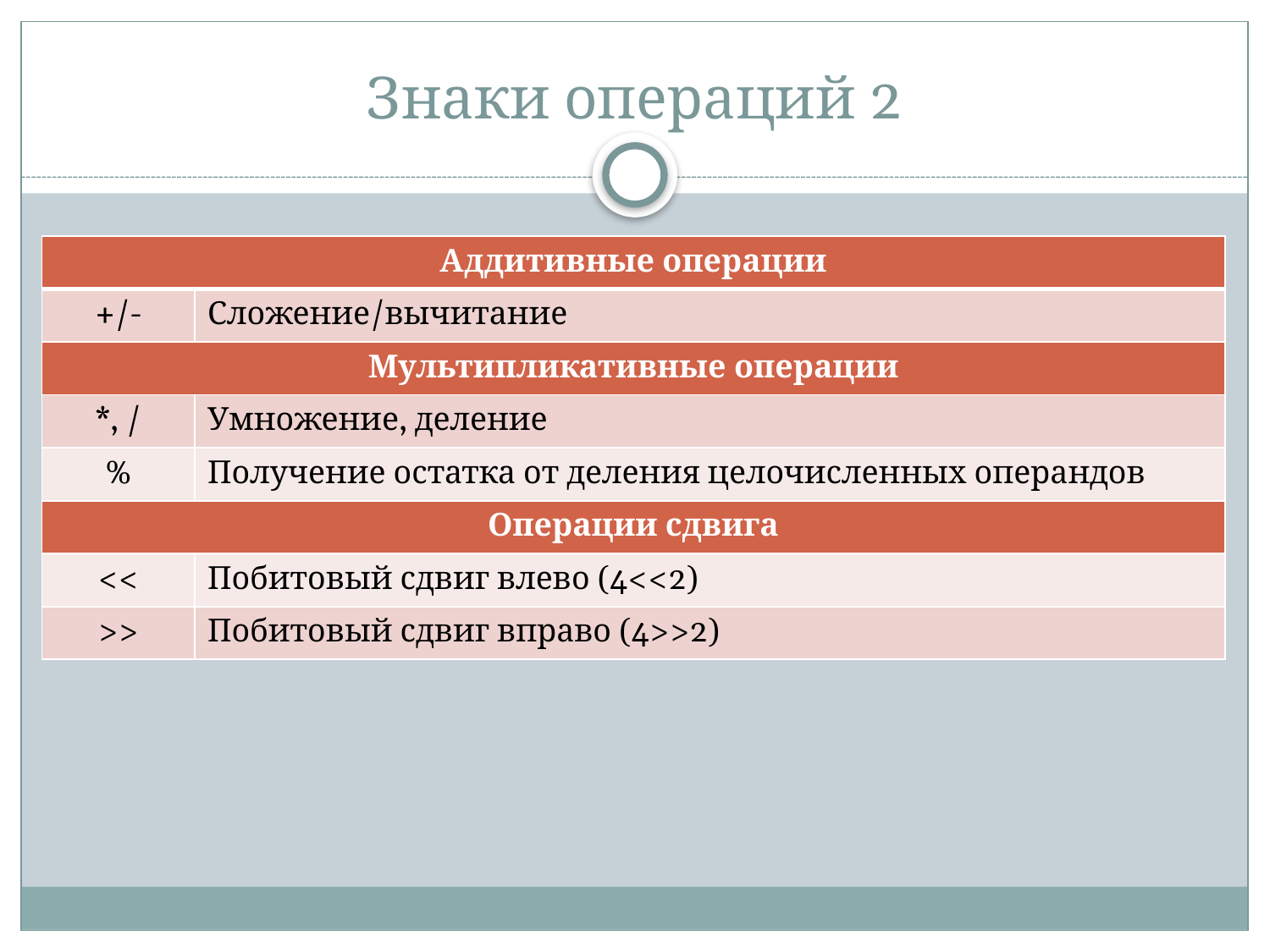

# Знаки операций 2
| Аддитивные операции |  |
| --- | --- |
| +/- | Сложение/вычитание |
| Мультипликативные операции |  |
| \*, / | Умножение, деление |
| % | Получение остатка от деления целочисленных операндов |
| Операции сдвига |  |
| << | Побитовый сдвиг влево (4<<2) |
| >> | Побитовый сдвиг вправо (4>>2) |